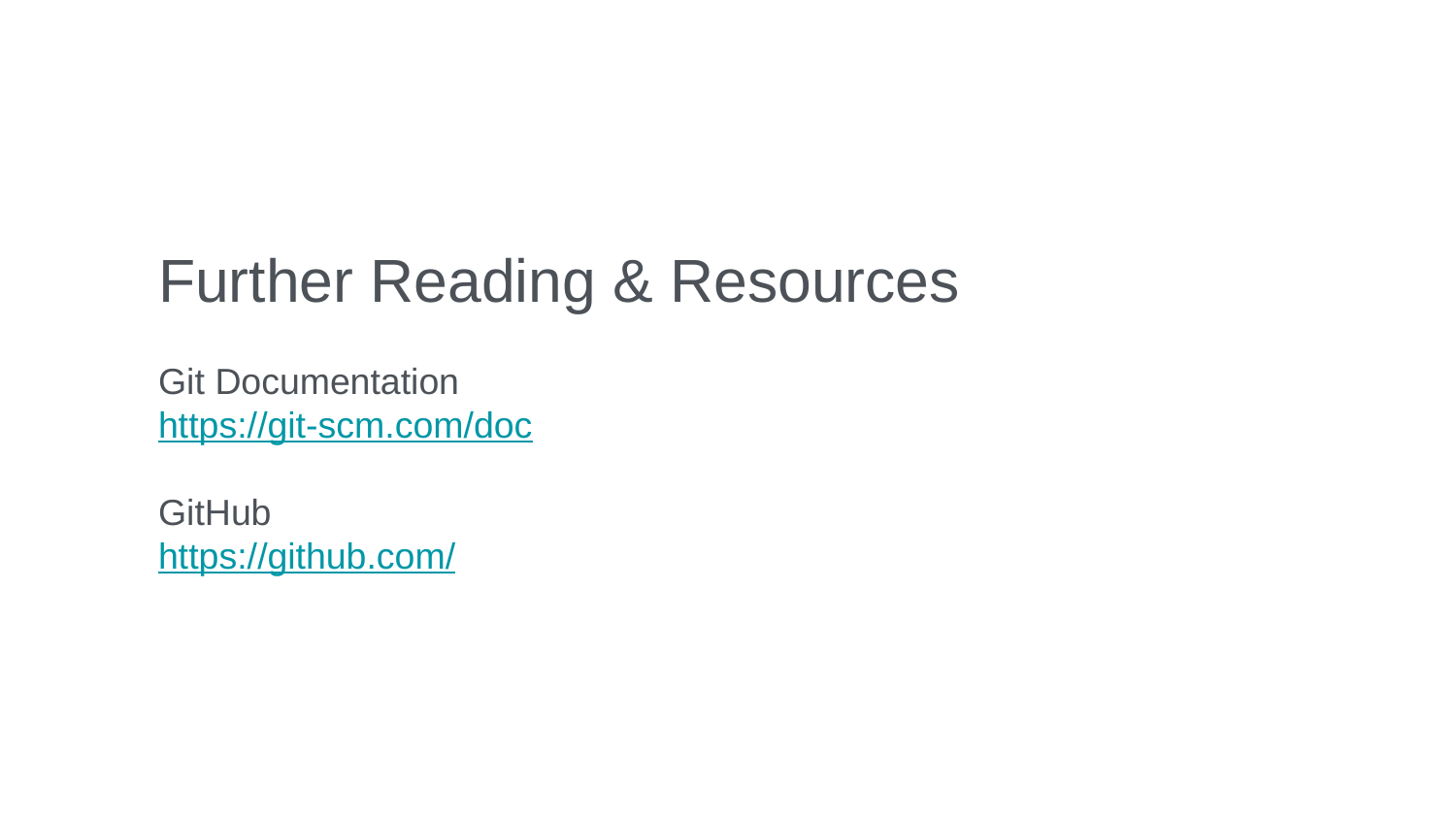

Further Reading & Resources

Git Documentation
https://git-scm.com/doc

GitHub
https://github.com/